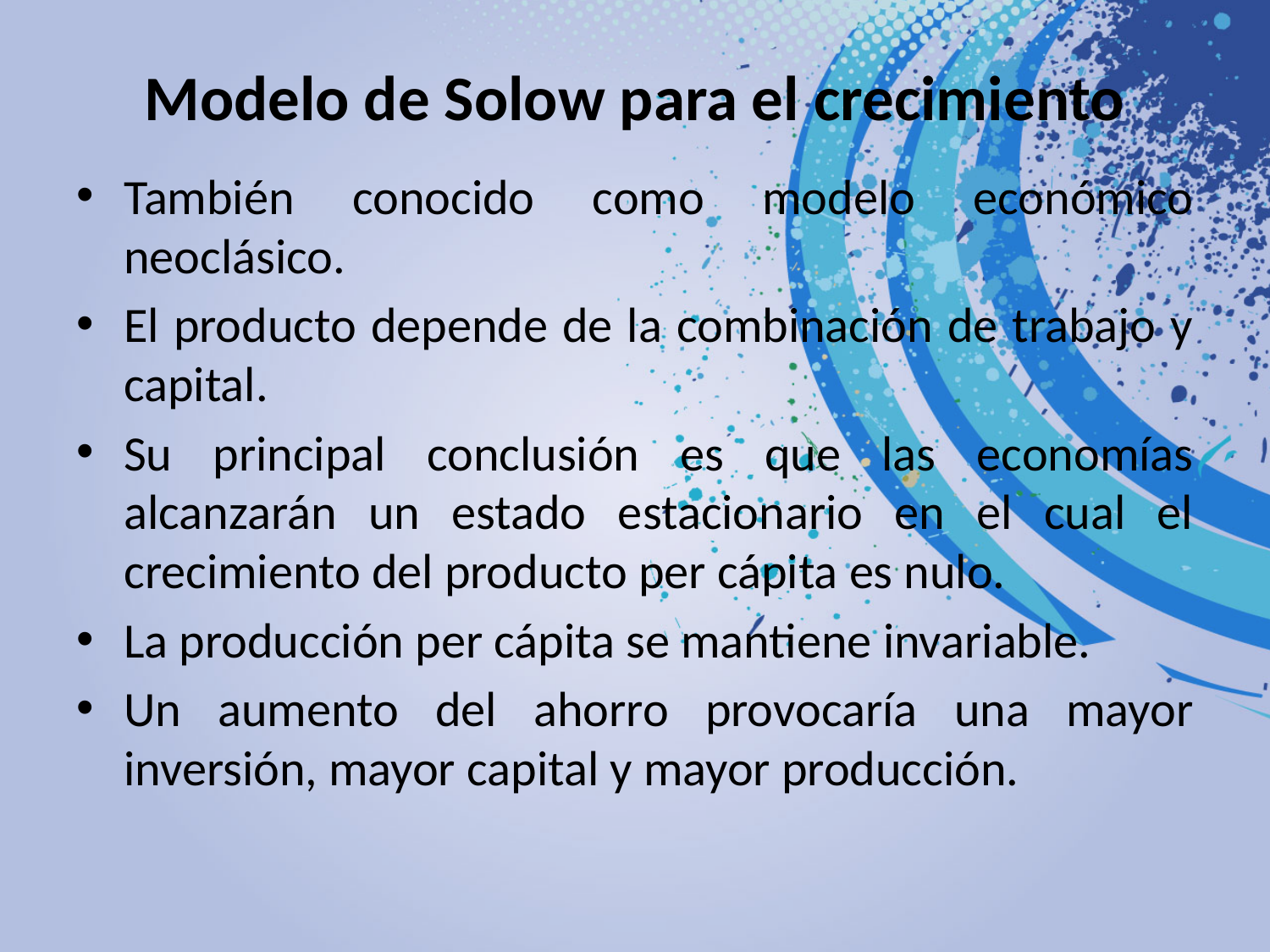

# Modelo de Solow para el crecimiento
También conocido como modelo económico neoclásico.
El producto depende de la combinación de trabajo y capital.
Su principal conclusión es que las economías alcanzarán un estado estacionario en el cual el crecimiento del producto per cápita es nulo.
La producción per cápita se mantiene invariable.
Un aumento del ahorro provocaría una mayor inversión, mayor capital y mayor producción.